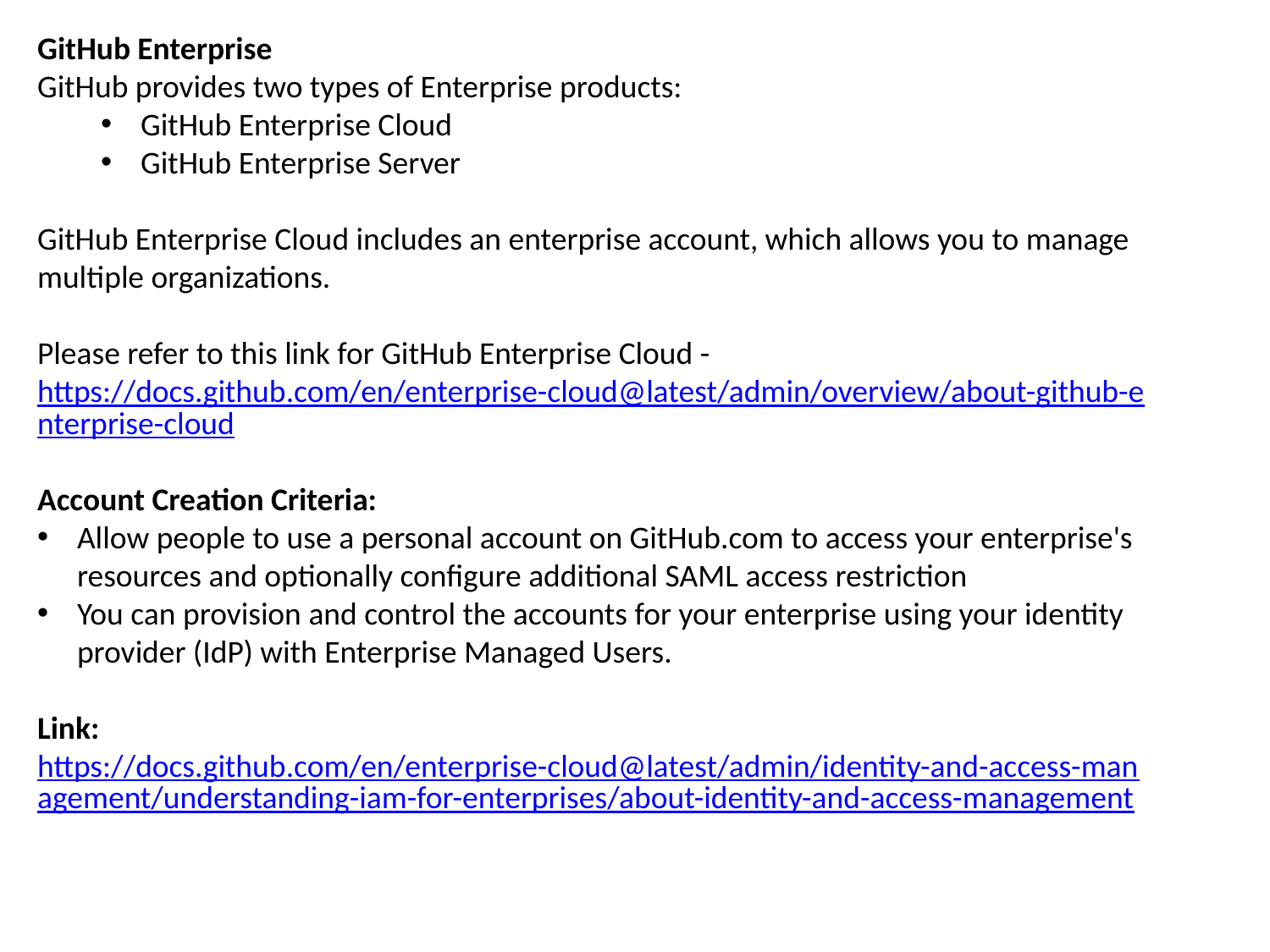

GitHub Enterprise
GitHub provides two types of Enterprise products:
GitHub Enterprise Cloud
GitHub Enterprise Server

GitHub Enterprise Cloud includes an enterprise account, which allows you to manage multiple organizations.

Please refer to this link for GitHub Enterprise Cloud - https://docs.github.com/en/enterprise-cloud@latest/admin/overview/about-github-enterprise-cloud

Account Creation Criteria:
Allow people to use a personal account on GitHub.com to access your enterprise's resources and optionally configure additional SAML access restriction
You can provision and control the accounts for your enterprise using your identity provider (IdP) with Enterprise Managed Users.

Link: https://docs.github.com/en/enterprise-cloud@latest/admin/identity-and-access-management/understanding-iam-for-enterprises/about-identity-and-access-management